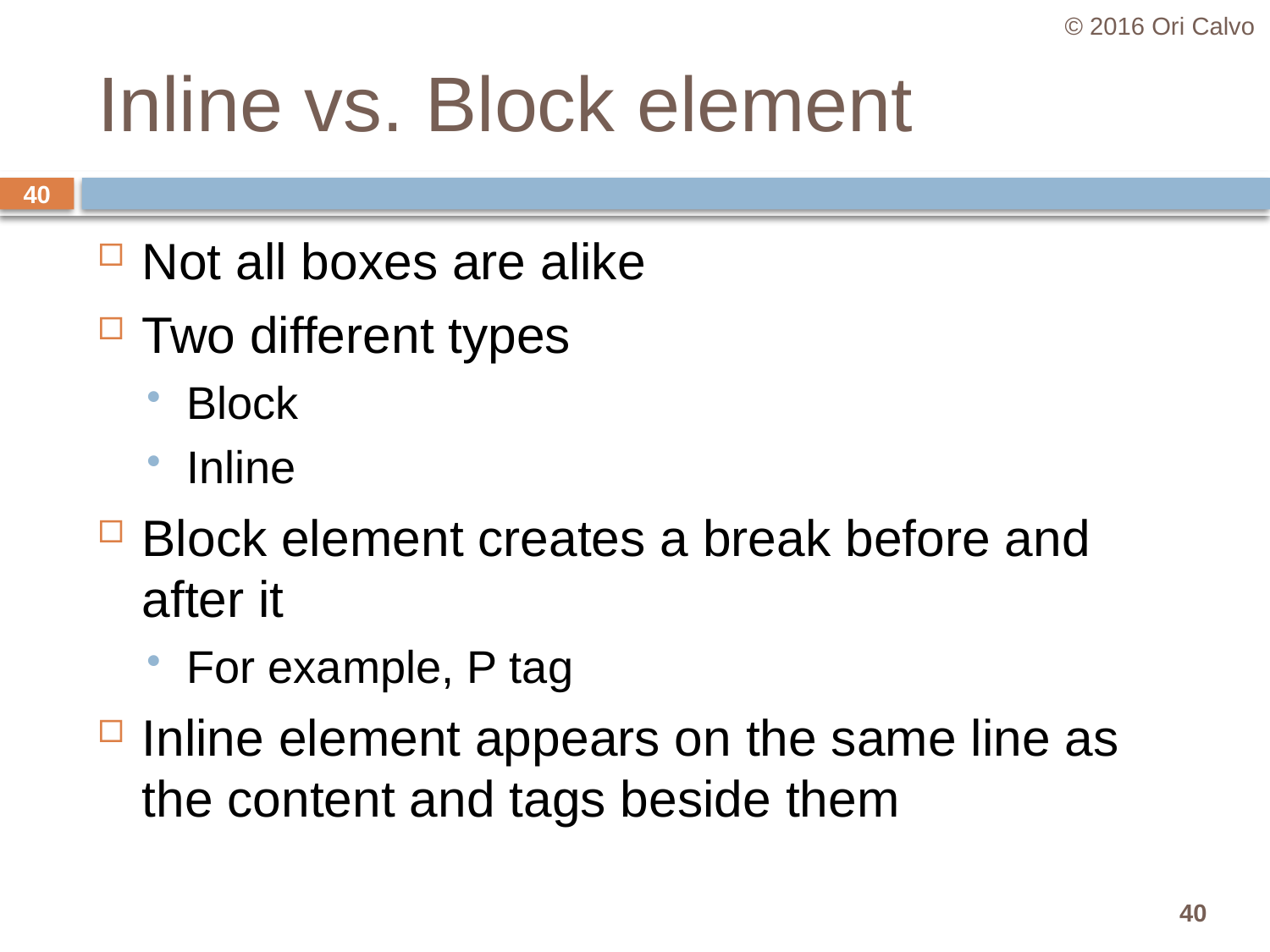

© 2016 Ori Calvo
# Inline vs. Block element
40
Not all boxes are alike
Two different types
Block
Inline
Block element creates a break before and after it
For example, P tag
Inline element appears on the same line as the content and tags beside them